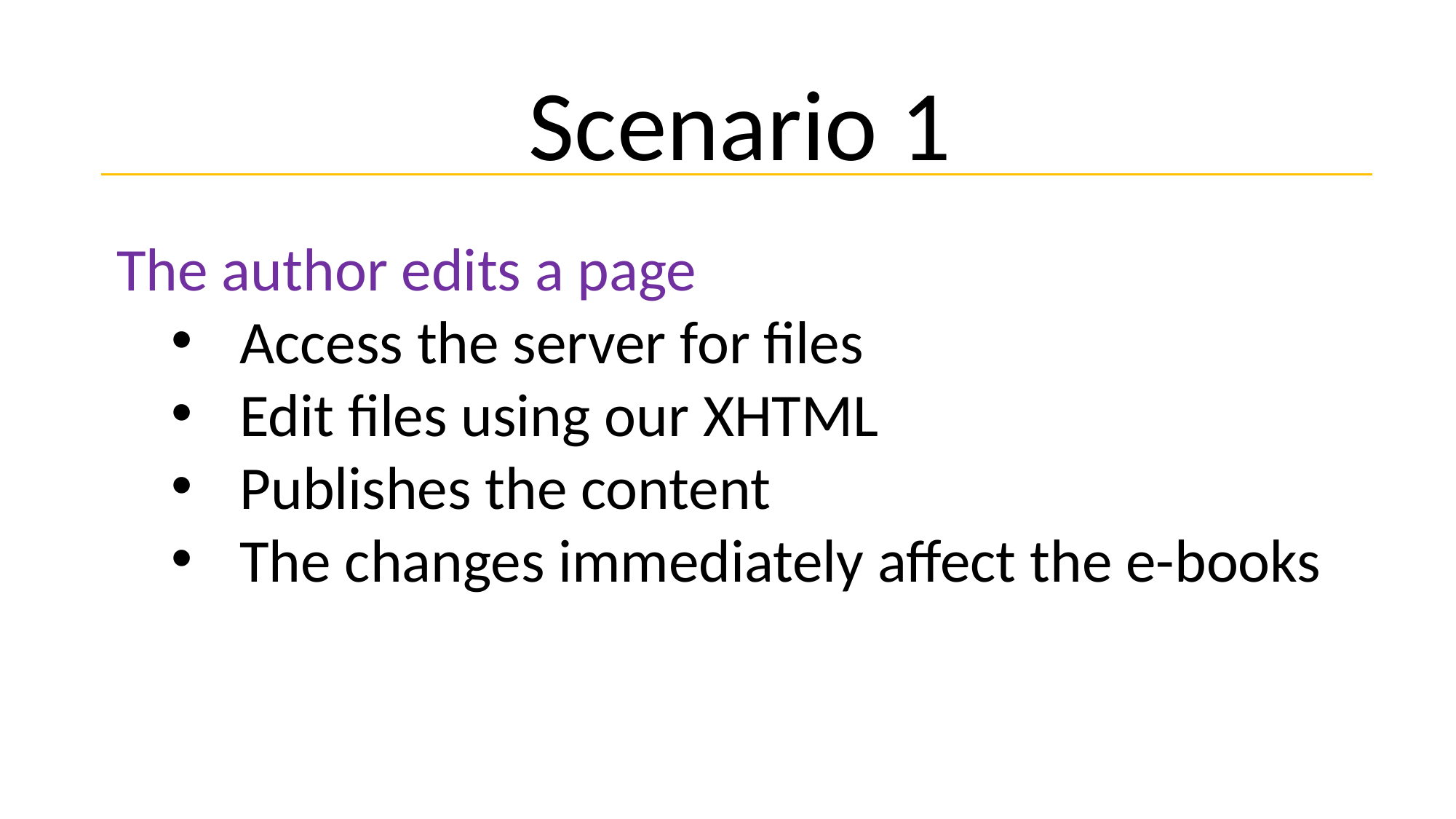

Scenario 1
The author edits a page
Access the server for files
Edit files using our XHTML
Publishes the content
The changes immediately affect the e-books